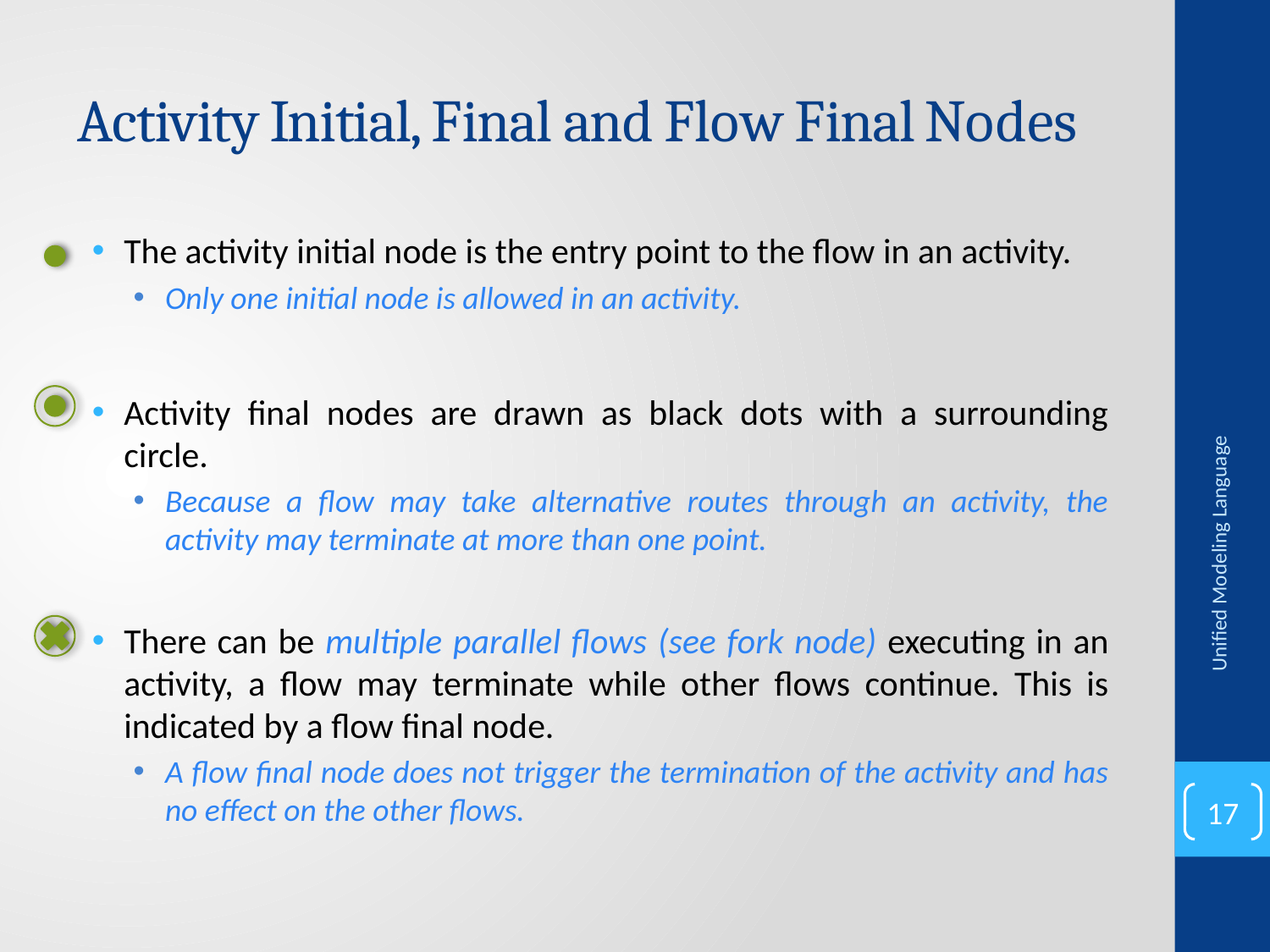

# Activity Initial, Final and Flow Final Nodes
The activity initial node is the entry point to the flow in an activity.
Only one initial node is allowed in an activity.

Activity final nodes are drawn as black dots with a surrounding circle.
Because a flow may take alternative routes through an activity, the activity may terminate at more than one point.

There can be multiple parallel flows (see fork node) executing in an activity, a flow may terminate while other flows continue. This is indicated by a flow final node.
A flow final node does not trigger the termination of the activity and has no effect on the other flows.

Unified Modeling Language

17